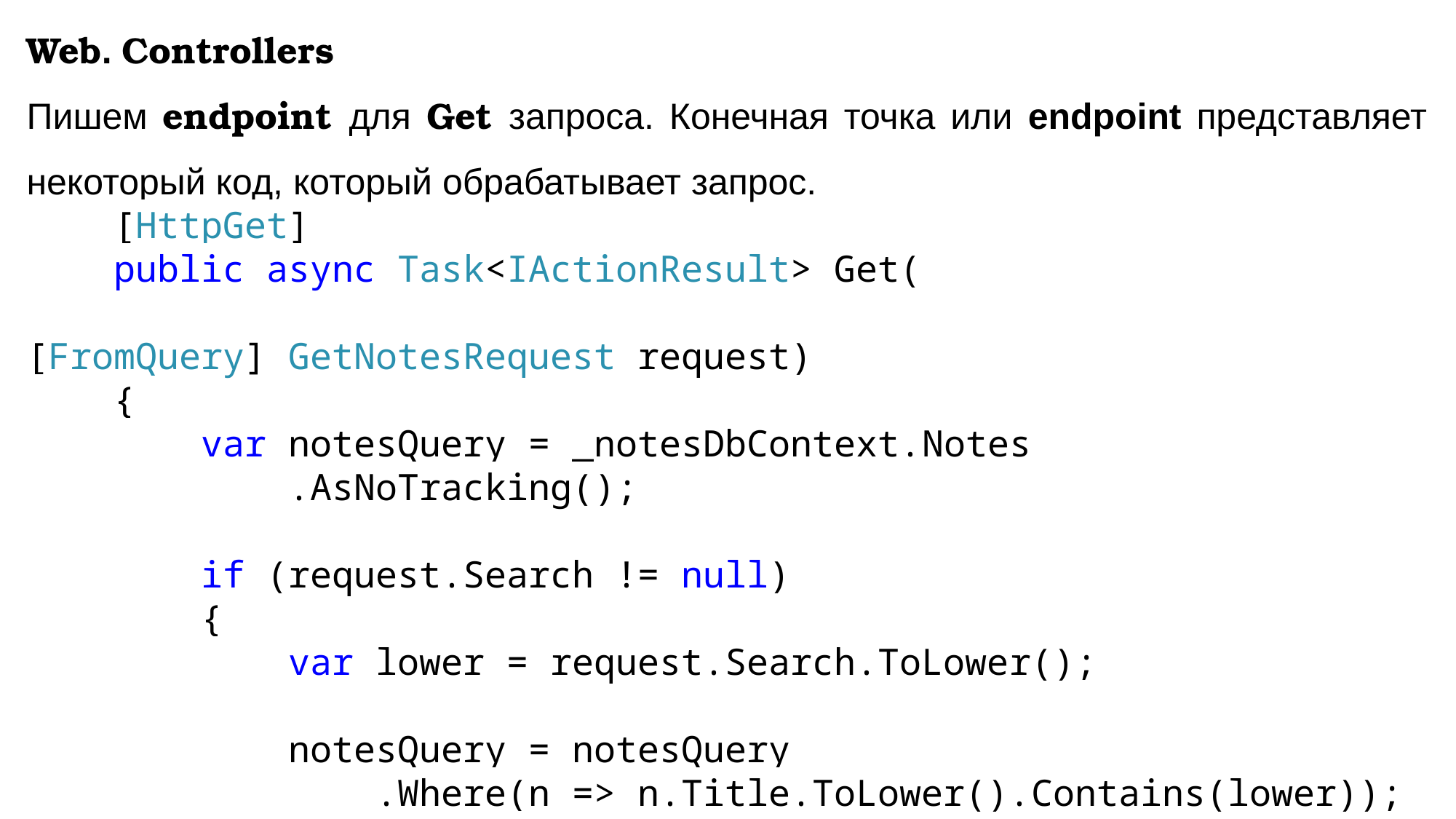

Web. Controllers
Пишем endpoint для Get запроса. Конечная точка или endpoint представляет некоторый код, который обрабатывает запрос.
    [HttpGet]
    public async Task<IActionResult> Get(
											[FromQuery] GetNotesRequest request)
    {
        var notesQuery = _notesDbContext.Notes
            .AsNoTracking();

        if (request.Search != null)
        {
            var lower = request.Search.ToLower();

            notesQuery = notesQuery
                .Where(n => n.Title.ToLower().Contains(lower));
        }//Продолжение следует далее